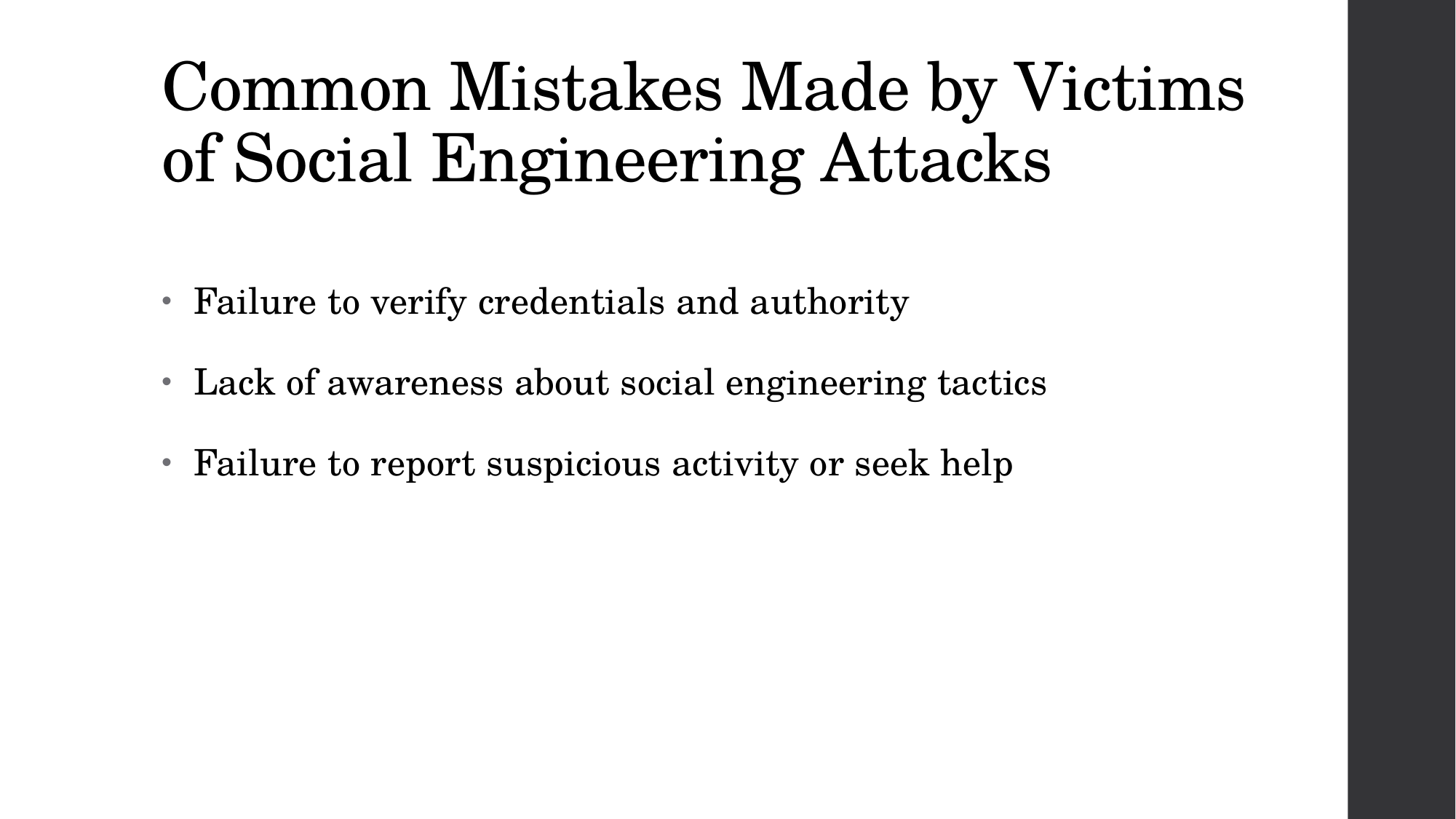

# Common Mistakes Made by Victims of Social Engineering Attacks

 Failure to verify credentials and authority
 Lack of awareness about social engineering tactics
 Failure to report suspicious activity or seek help